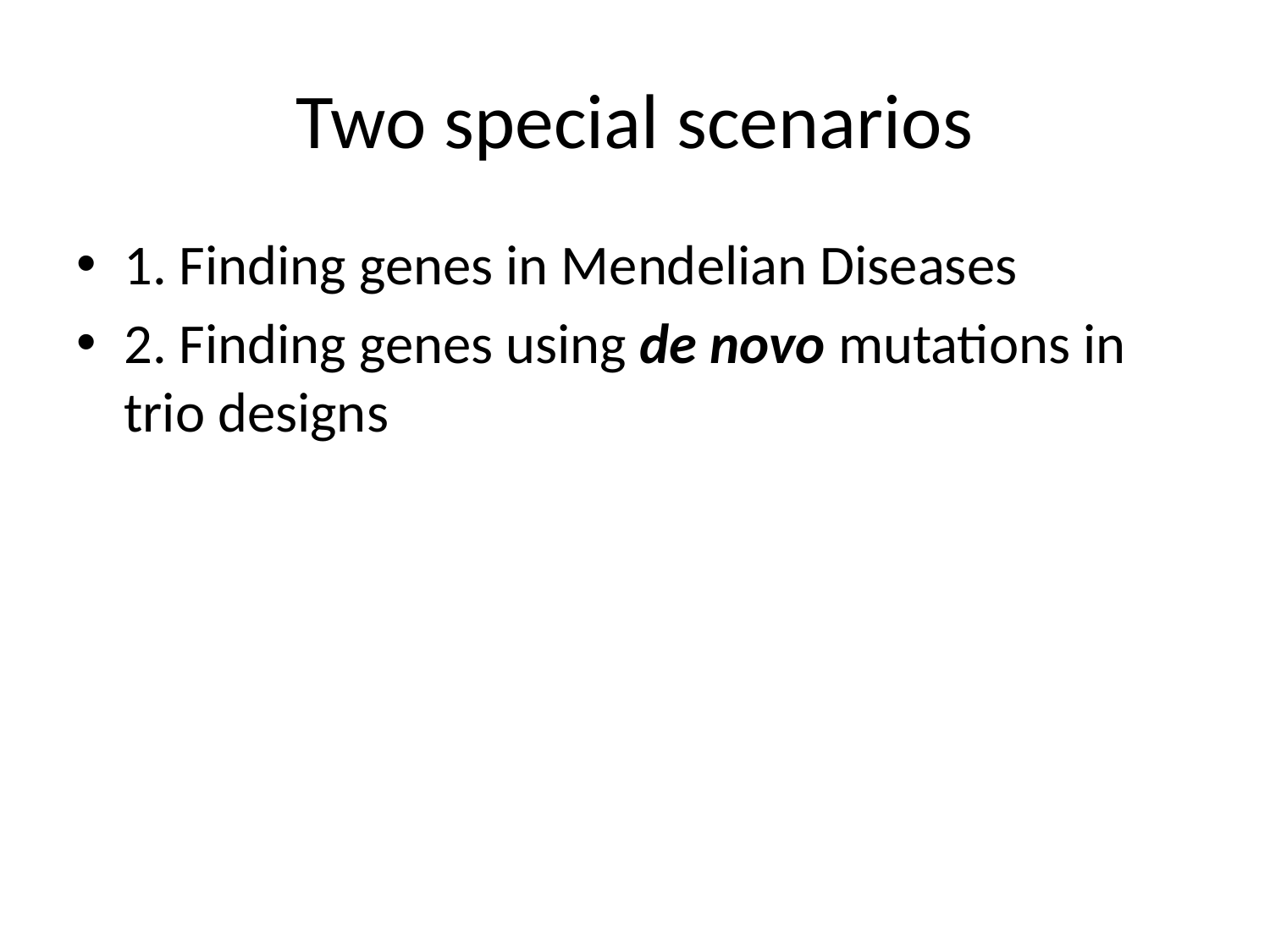

# Two special scenarios
1. Finding genes in Mendelian Diseases
2. Finding genes using de novo mutations in trio designs